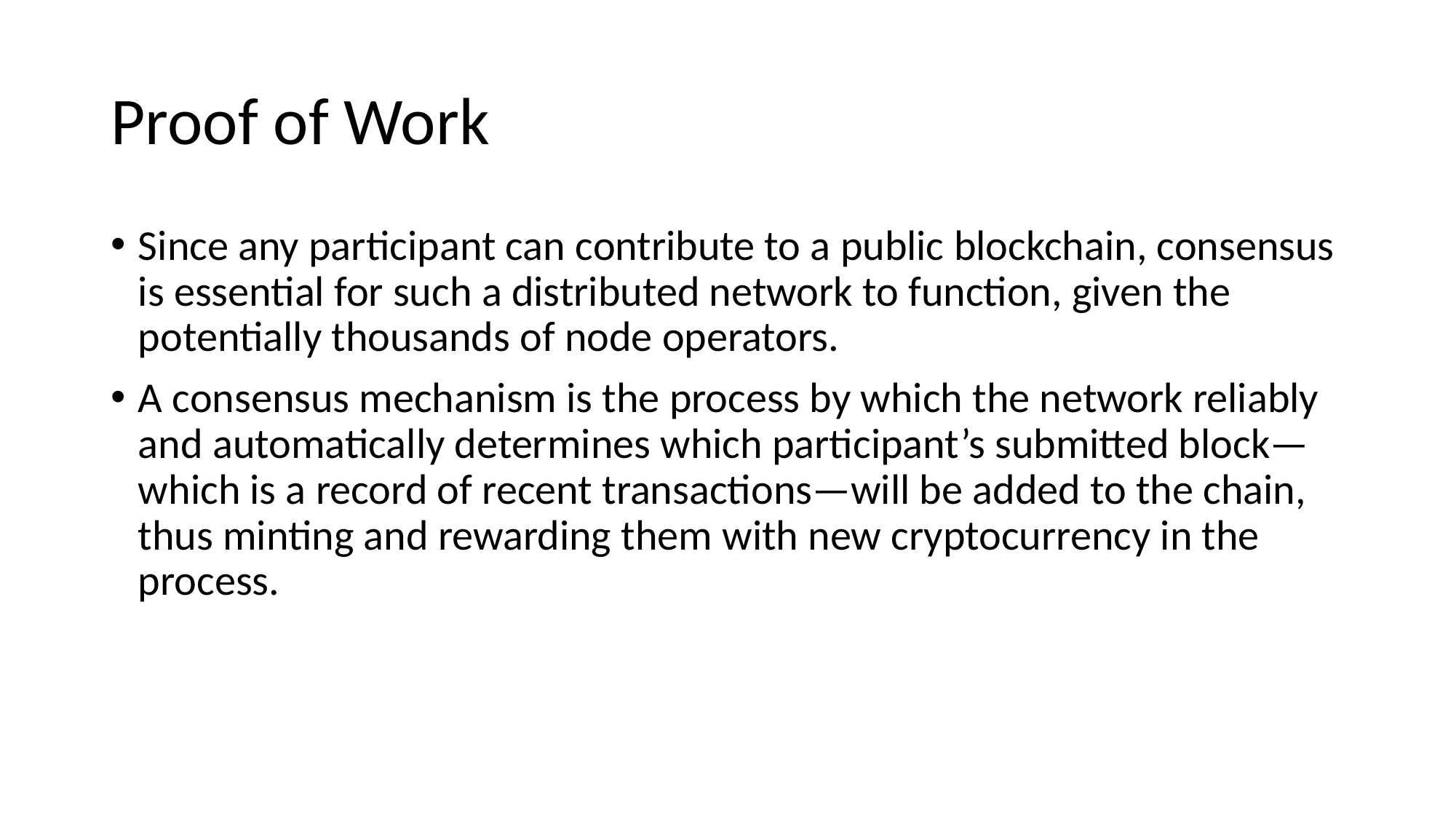

# Proof of Work
Since any participant can contribute to a public blockchain, consensus is essential for such a distributed network to function, given the potentially thousands of node operators.
A consensus mechanism is the process by which the network reliably and automatically determines which participant’s submitted block—which is a record of recent transactions—will be added to the chain, thus minting and rewarding them with new cryptocurrency in the process.